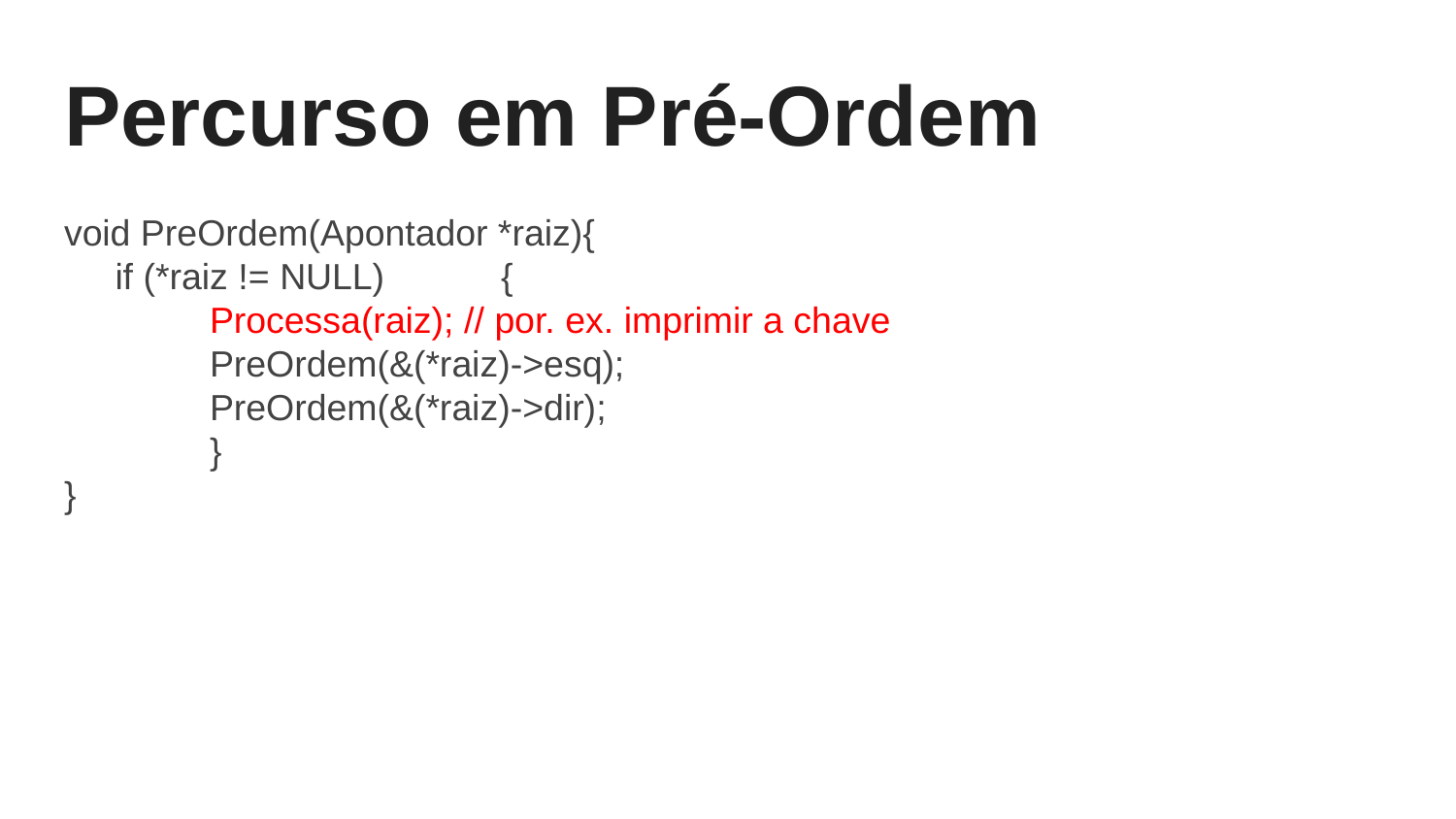

# Percurso em Pré-Ordem
void PreOrdem(Apontador *raiz){
     if (*raiz != NULL)	{
    	Processa(raiz); // por. ex. imprimir a chave
    	PreOrdem(&(*raiz)->esq);
     	PreOrdem(&(*raiz)->dir);
	}
}